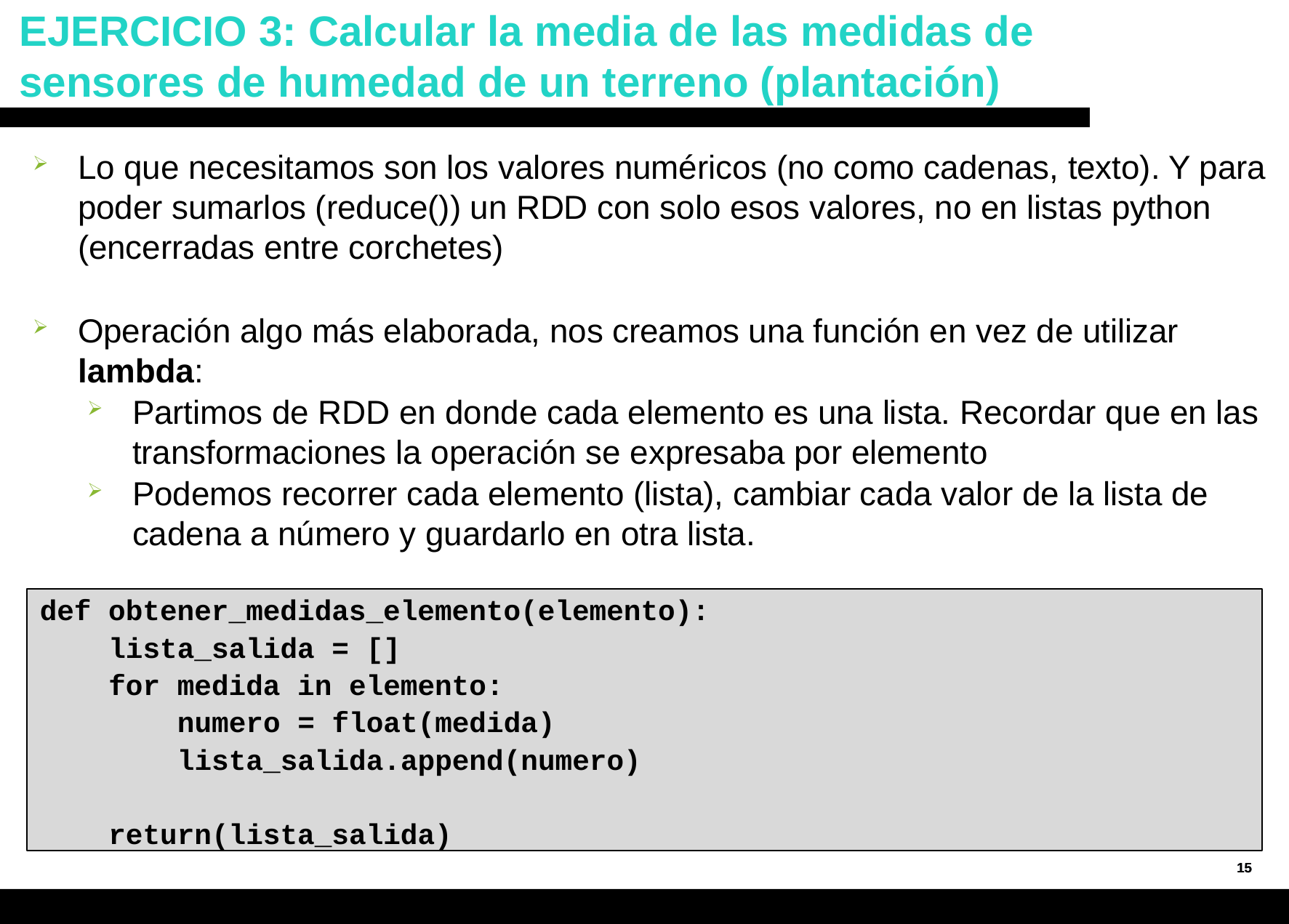

# EJERCICIO 3: Calcular la media de las medidas de sensores de humedad de un terreno (plantación)

Lo que necesitamos son los valores numéricos (no como cadenas, texto). Y para poder sumarlos (reduce()) un RDD con solo esos valores, no en listas python (encerradas entre corchetes)

Operación algo más elaborada, nos creamos una función en vez de utilizar lambda:
Partimos de RDD en donde cada elemento es una lista. Recordar que en las transformaciones la operación se expresaba por elemento
Podemos recorrer cada elemento (lista), cambiar cada valor de la lista de cadena a número y guardarlo en otra lista.
def obtener_medidas_elemento(elemento):
    lista_salida = []
    for medida in elemento:
        numero = float(medida)
        lista_salida.append(numero)

    return(lista_salida)
15